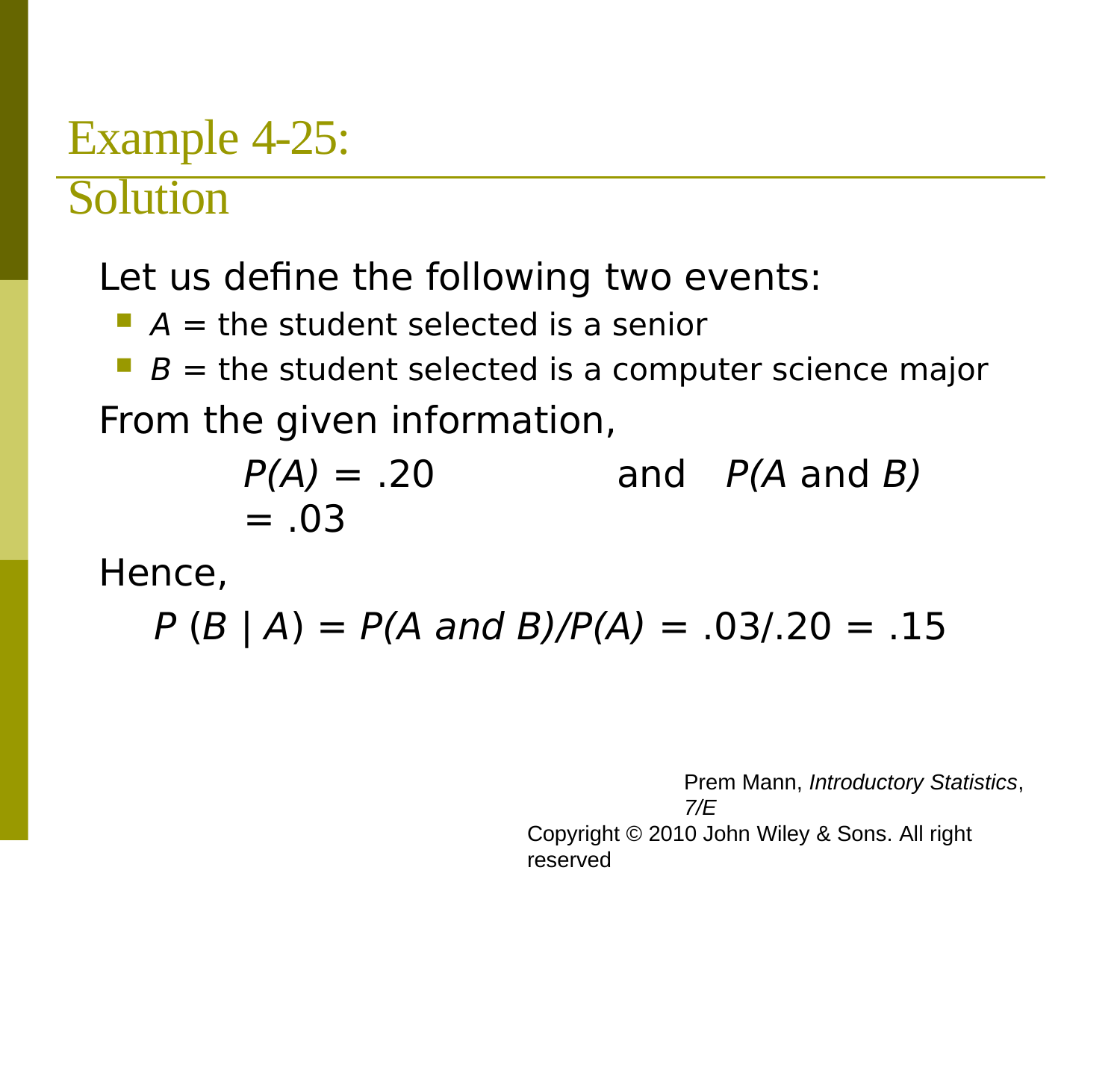

# Example 4-25: Solution
Let us define the following two events:
A = the student selected is a senior
B = the student selected is a computer science major
From the given information,
P(A) = .20	and	P(A and B) = .03
Hence,
P (B | A) = P(A and B)/P(A) = .03/.20 = .15
Prem Mann, Introductory Statistics, 7/E
Copyright © 2010 John Wiley & Sons. All right reserved